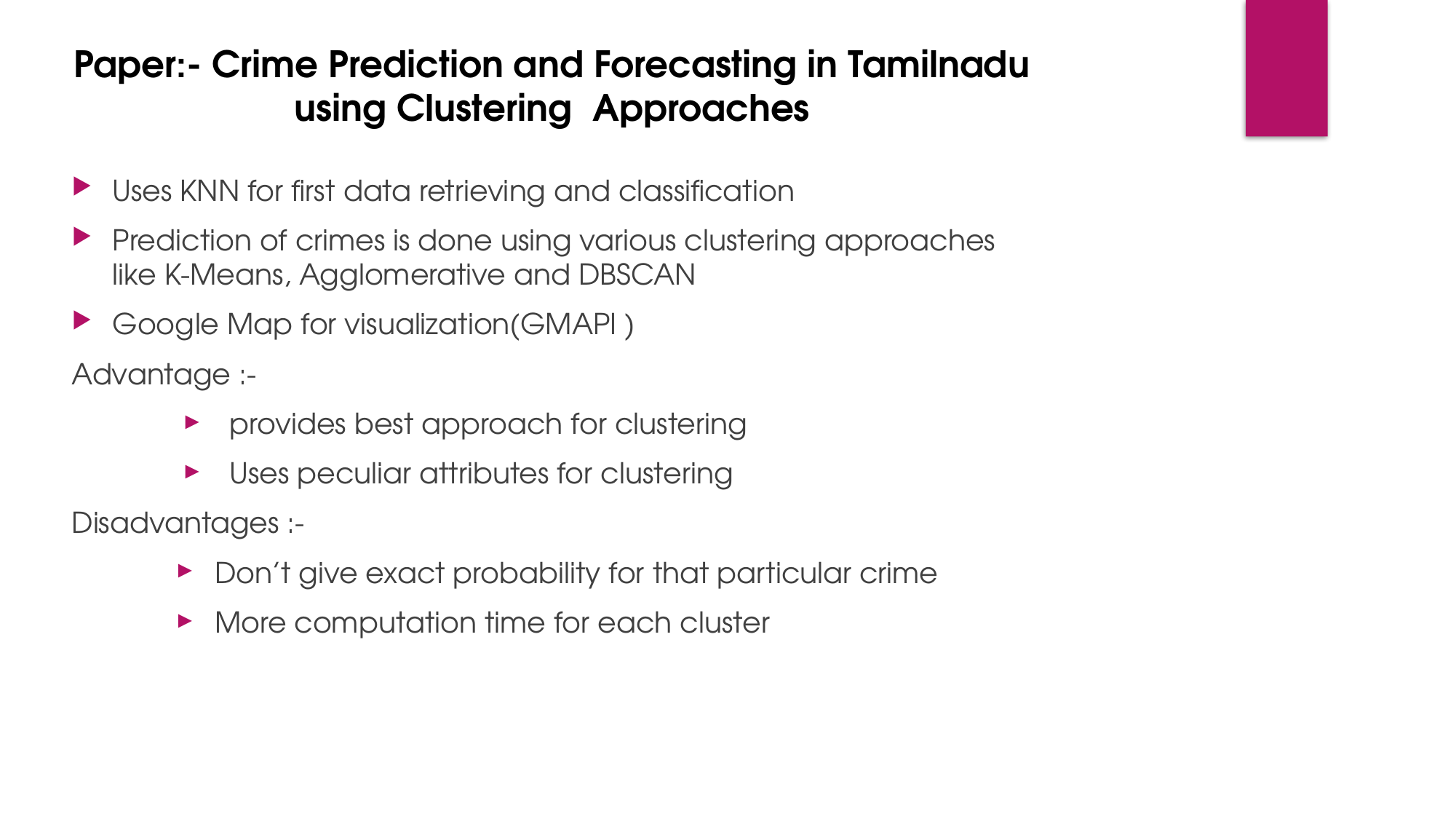

Paper:- Crime Prediction and Forecasting in Tamilnadu using Clustering  Approaches
Uses KNN for first data retrieving and classification
Prediction of crimes is done using various clustering approaches like K-Means, Agglomerative and DBSCAN
Google Map for visualization(GMAPI )
Advantage :-
 provides best approach for clustering
 Uses peculiar attributes for clustering
Disadvantages :-
Don’t give exact probability for that particular crime
More computation time for each cluster